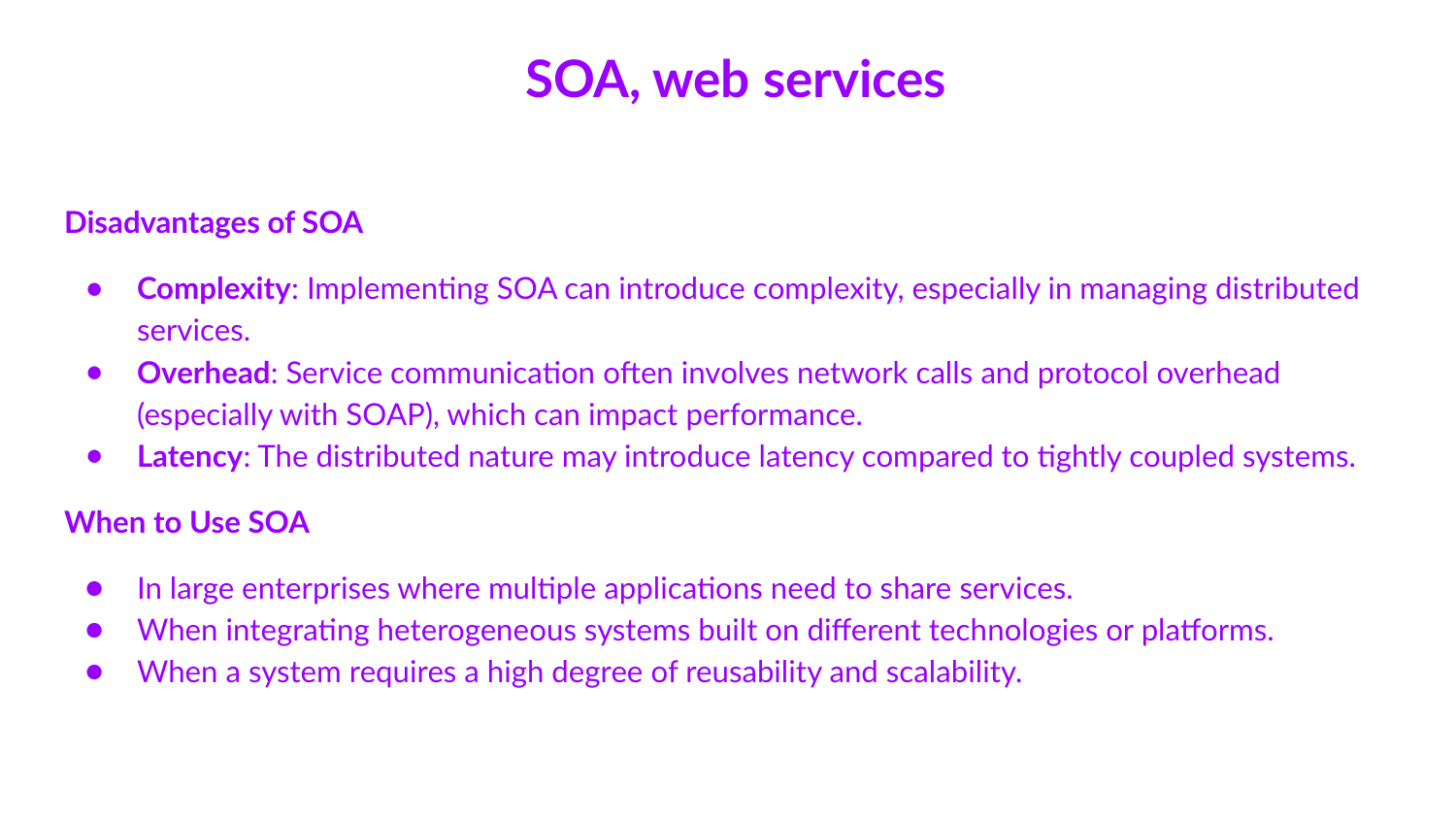

# SOA, web services

Disadvantages of SOA
Complexity: Implementing SOA can introduce complexity, especially in managing distributed services.
Overhead: Service communication often involves network calls and protocol overhead (especially with SOAP), which can impact performance.
Latency: The distributed nature may introduce latency compared to tightly coupled systems.
When to Use SOA
In large enterprises where multiple applications need to share services.
When integrating heterogeneous systems built on different technologies or platforms.
When a system requires a high degree of reusability and scalability.